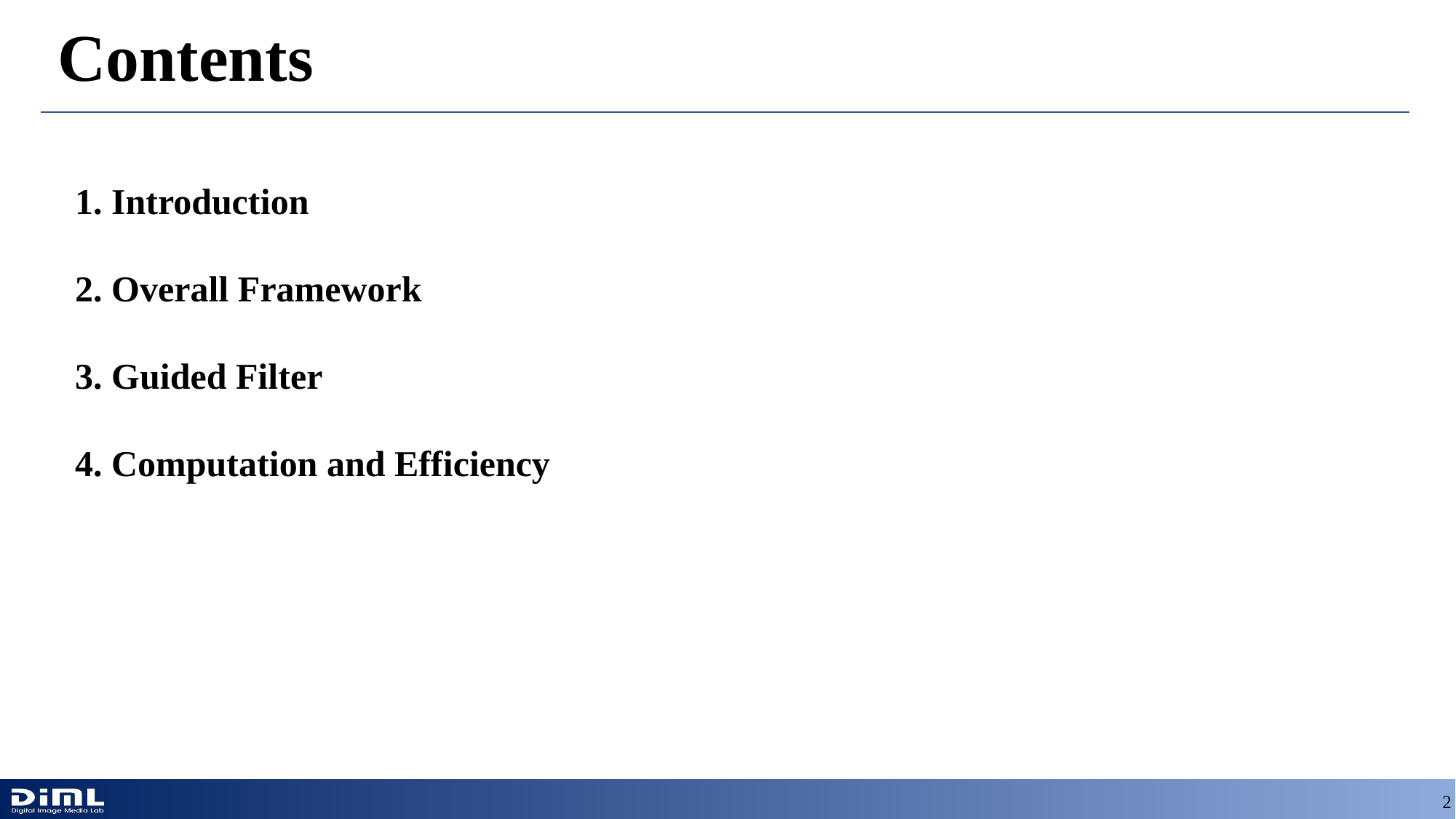

# Contents
1. Introduction

2. Overall Framework

3. Guided Filter

4. Computation and Efficiency
2